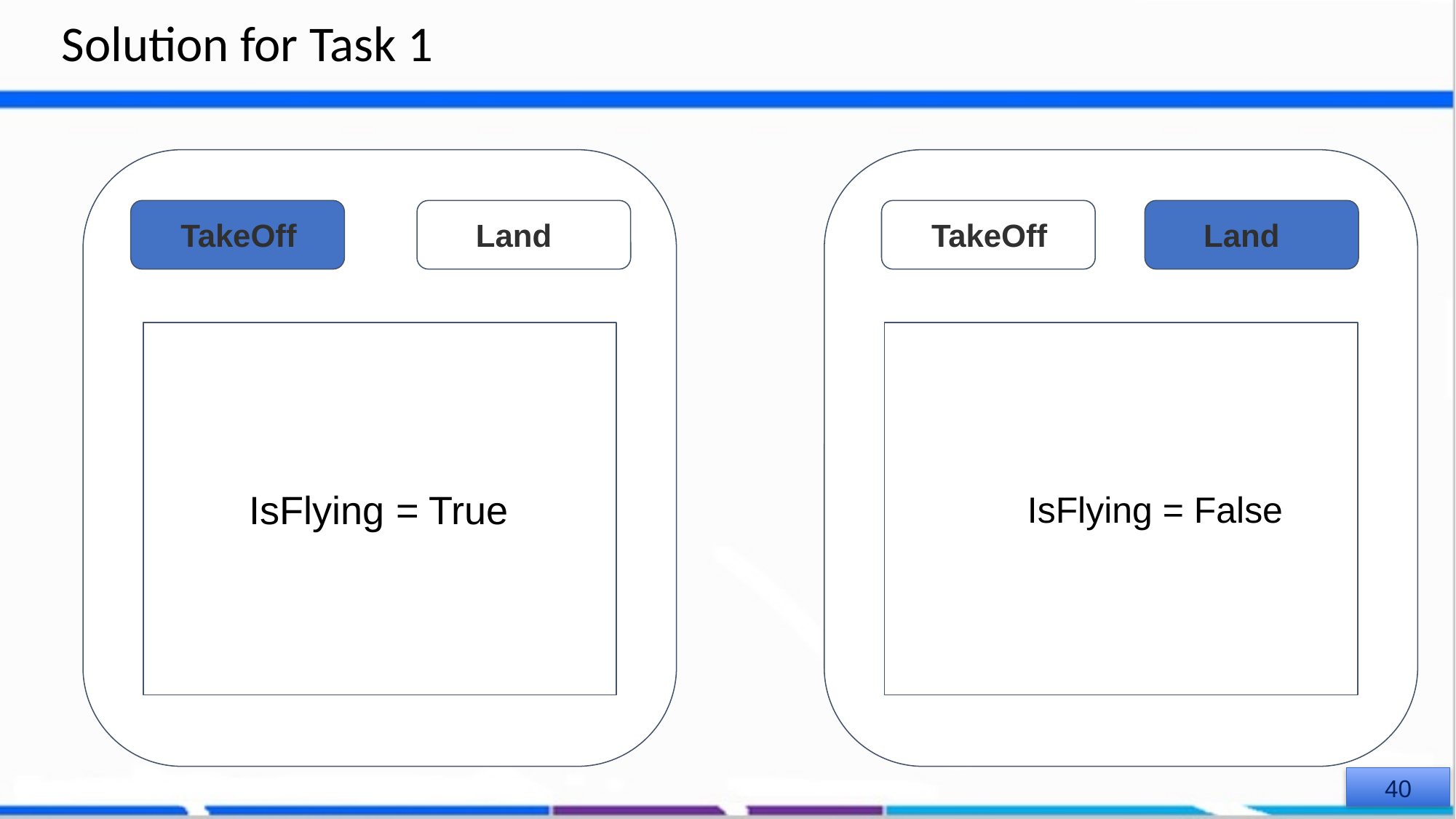

# Solution for Task 1

    TakeOff
     Land
    TakeOff
     Land
               IsFlying = True
                      IsFlying = False